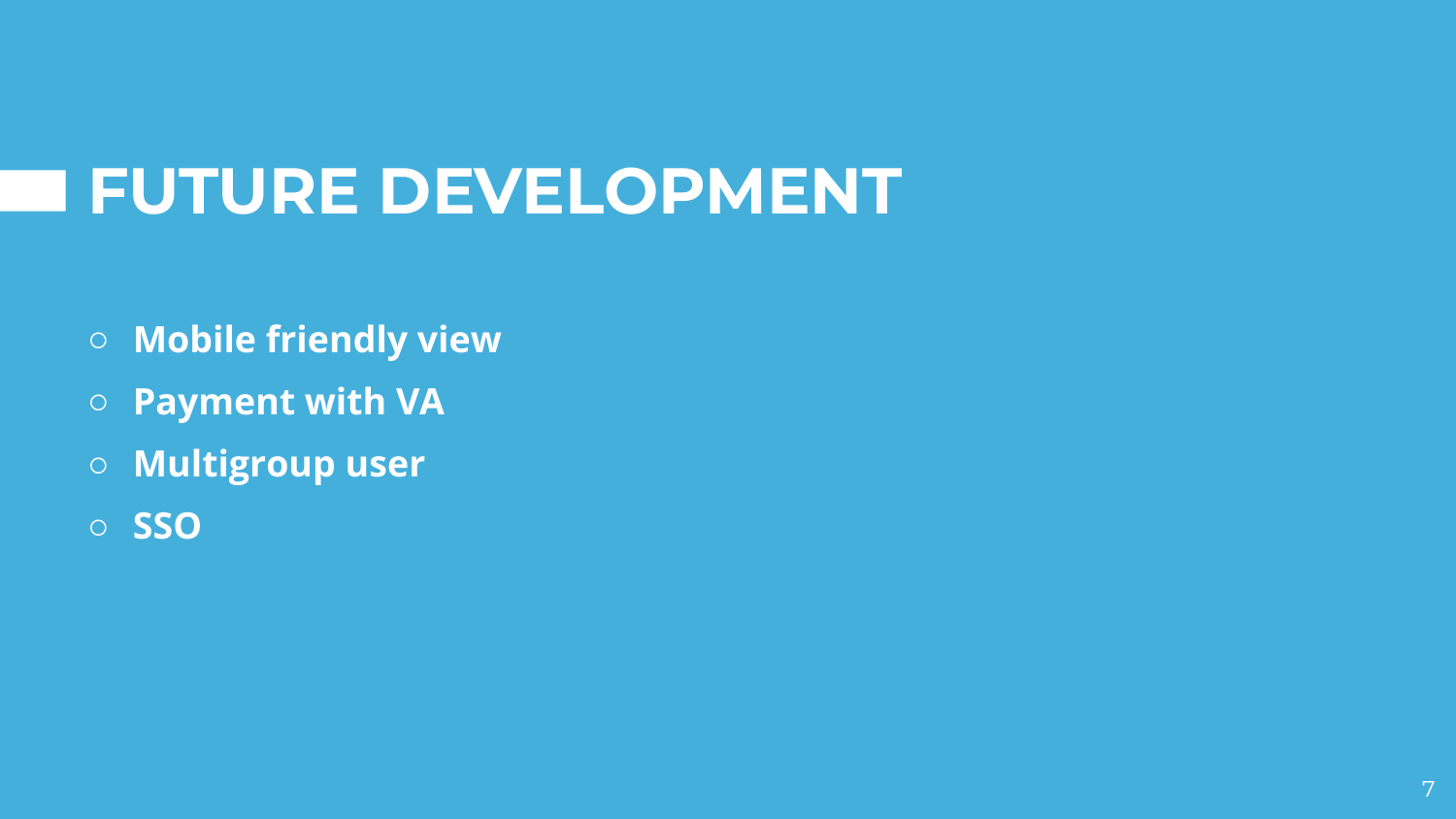

# FUTURE DEVELOPMENT
Mobile friendly view
Payment with VA
Multigroup user
SSO

7